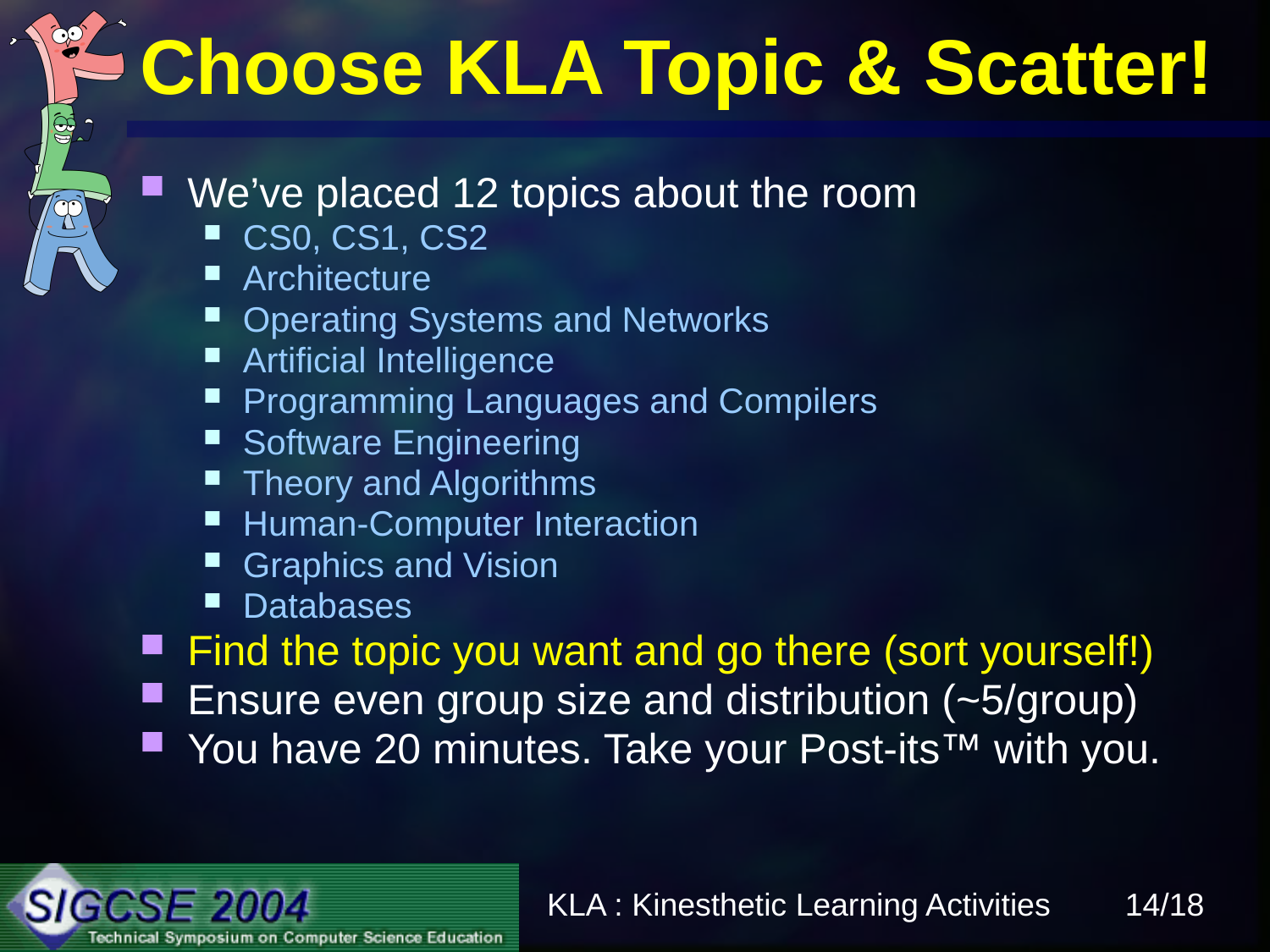

# Choose KLA Topic & Scatter!
We’ve placed 12 topics about the room
CS0, CS1, CS2
Architecture
Operating Systems and Networks
Artificial Intelligence
Programming Languages and Compilers
Software Engineering
Theory and Algorithms
Human-Computer Interaction
Graphics and Vision
Databases
Find the topic you want and go there (sort yourself!)
Ensure even group size and distribution (~5/group)
You have 20 minutes. Take your Post-its™ with you.
KLA : Kinesthetic Learning Activities
14/18